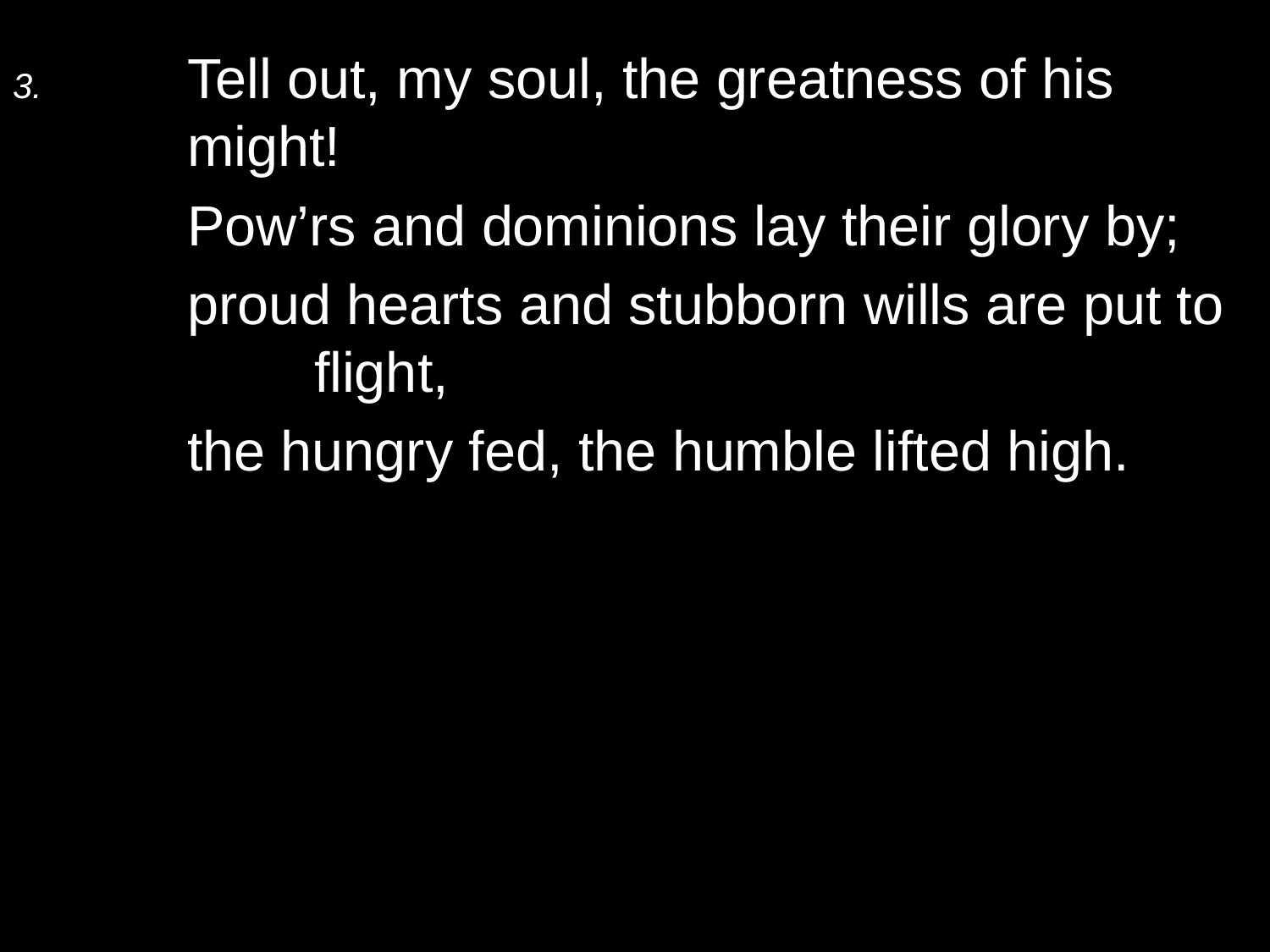

3.	Tell out, my soul, the greatness of his might!
	Pow’rs and dominions lay their glory by;
	proud hearts and stubborn wills are put to 	flight,
	the hungry fed, the humble lifted high.